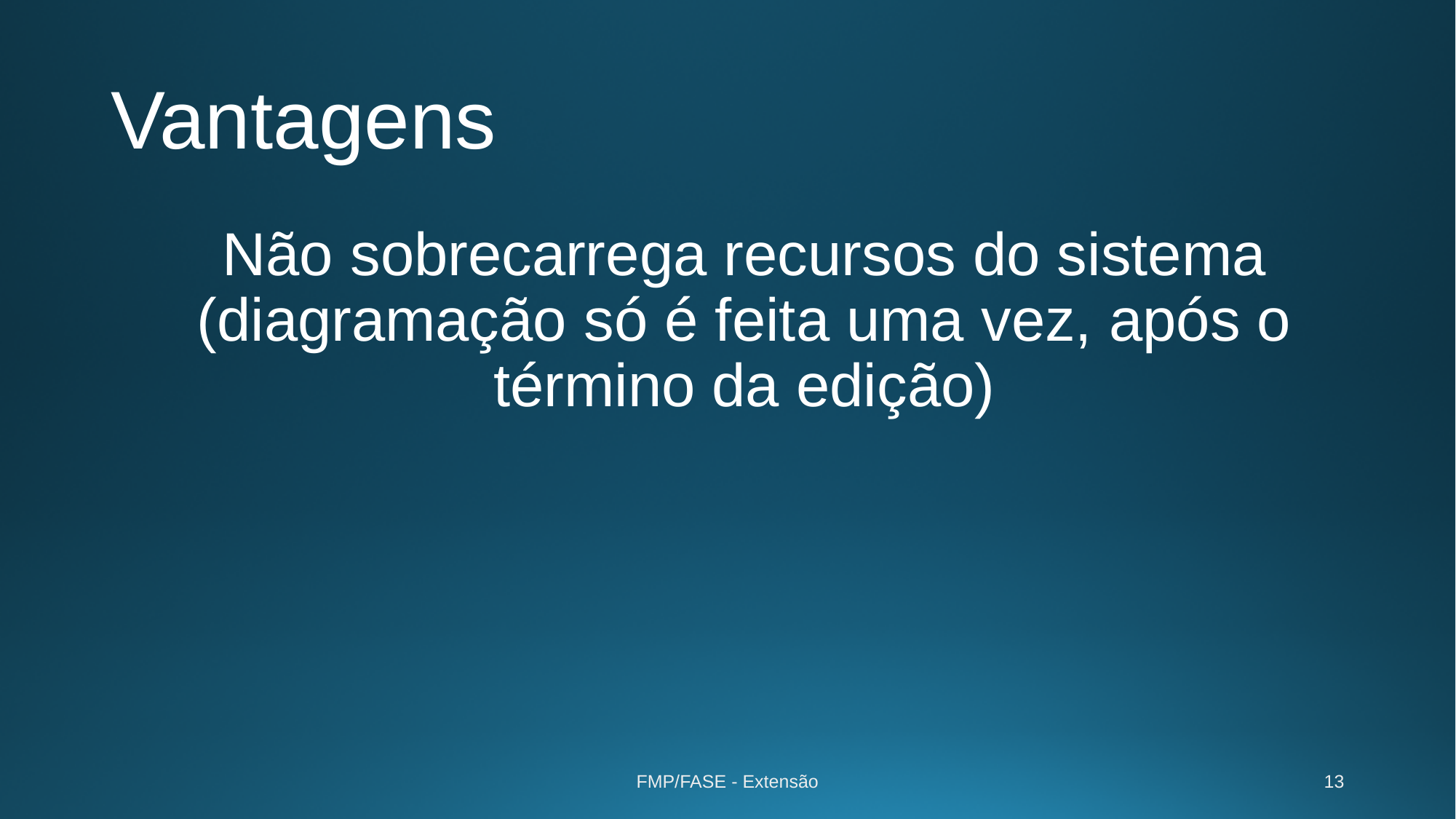

# Vantagens
Não sobrecarrega recursos do sistema (diagramação só é feita uma vez, após o término da edição)
FMP/FASE - Extensão
13